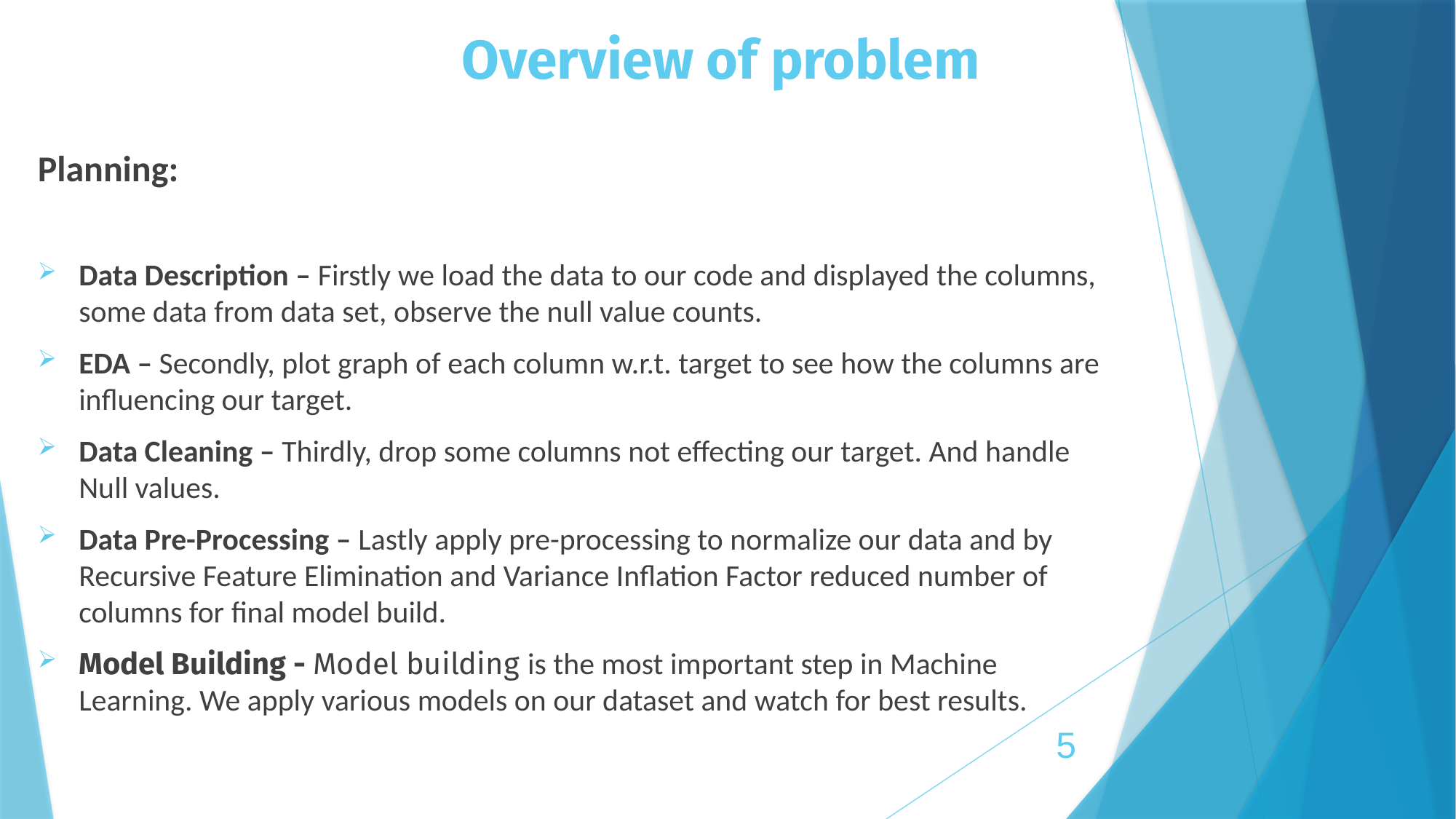

# Overview of problem
Planning:

Data Description – Firstly we load the data to our code and displayed the columns, some data from data set, observe the null value counts.
EDA – Secondly, plot graph of each column w.r.t. target to see how the columns are influencing our target.
Data Cleaning – Thirdly, drop some columns not effecting our target. And handle Null values.
Data Pre-Processing – Lastly apply pre-processing to normalize our data and by Recursive Feature Elimination and Variance Inflation Factor reduced number of columns for final model build.
Model Building - Model building is the most important step in Machine Learning. We apply various models on our dataset and watch for best results.
5